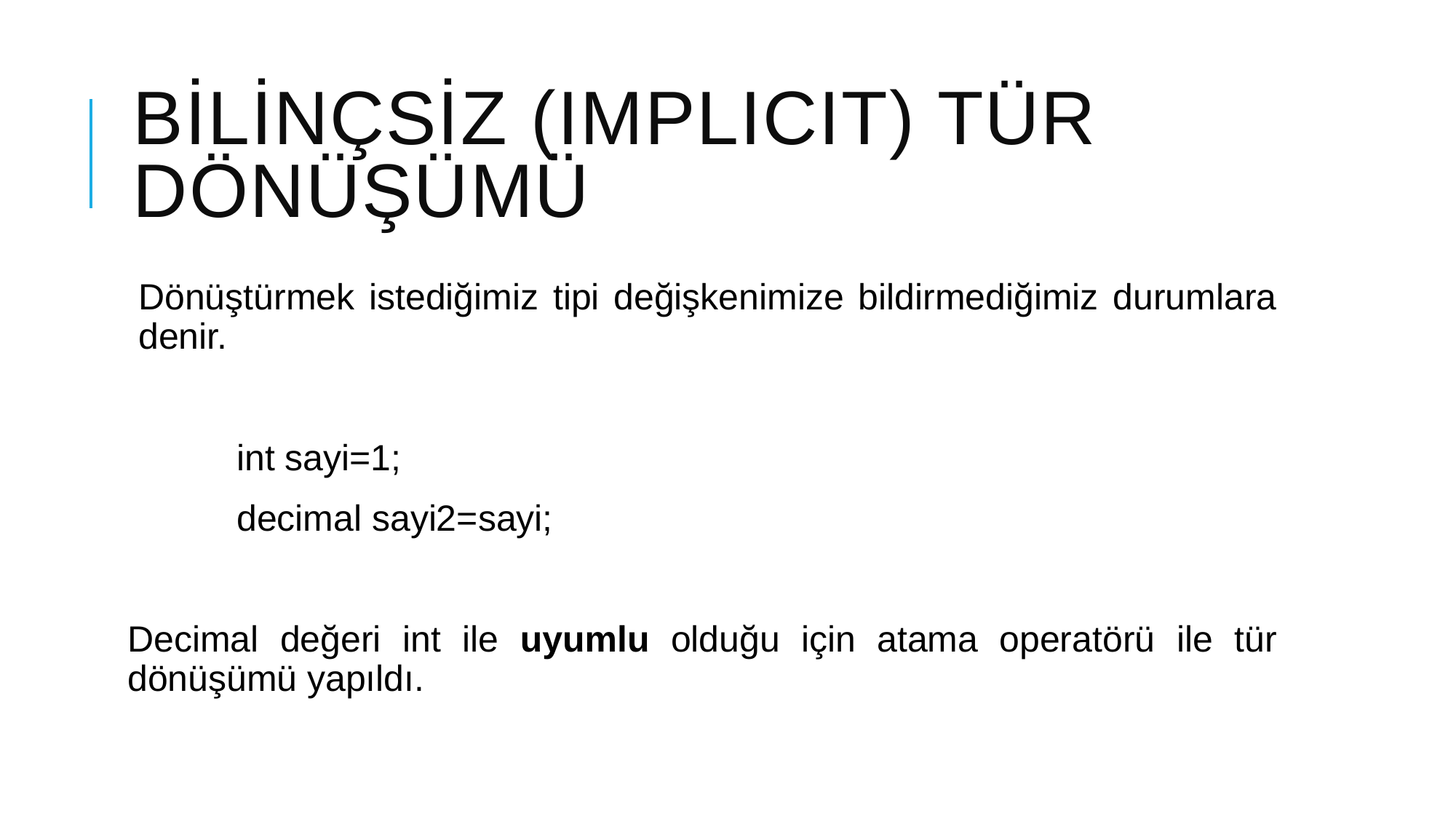

# Bilinçsiz (IMPLICIT) tür dönüşümü
Dönüştürmek istediğimiz tipi değişkenimize bildirmediğimiz durumlara denir.

	int sayi=1;
	decimal sayi2=sayi;

Decimal değeri int ile uyumlu olduğu için atama operatörü ile tür dönüşümü yapıldı.